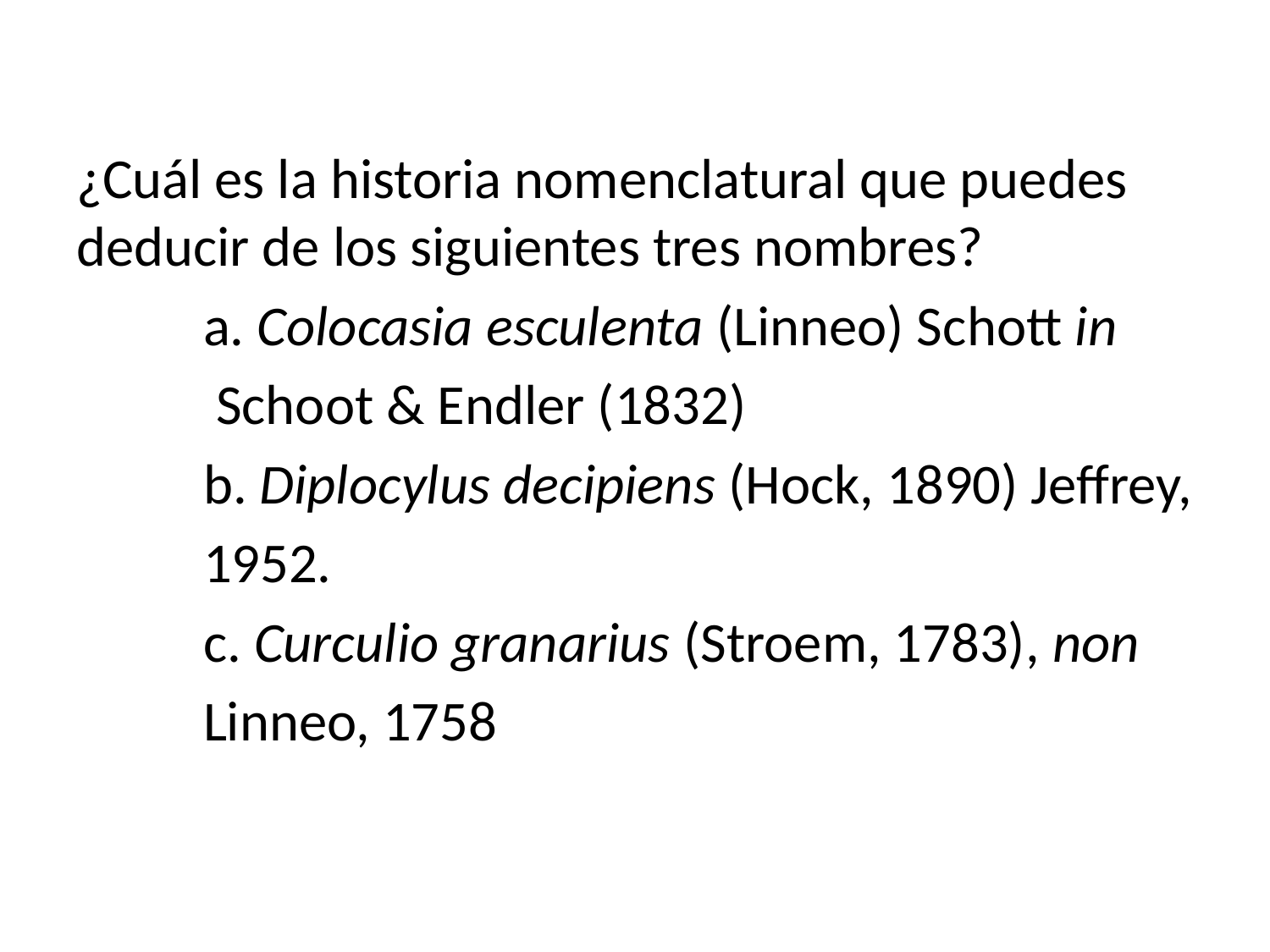

¿Cuál es la historia nomenclatural que puedes deducir de los siguientes tres nombres?
	a. Colocasia esculenta (Linneo) Schott in
           Schoot & Endler (1832)
	b. Diplocylus decipiens (Hock, 1890) Jeffrey,
          1952.
	c. Curculio granarius (Stroem, 1783), non
          Linneo, 1758